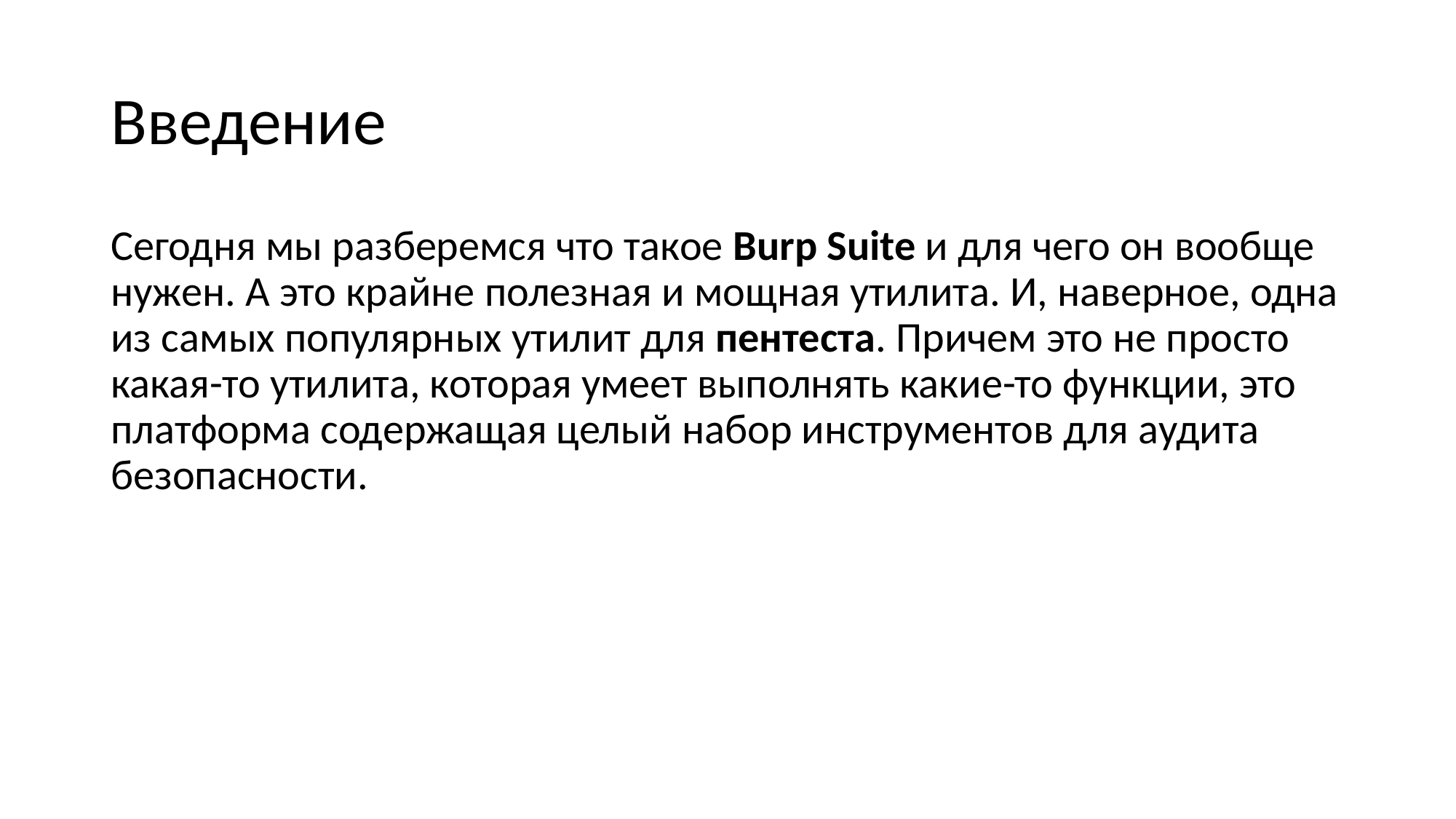

# Введение
Сегодня мы разберемся что такое Burp Suite и для чего он вообще нужен. А это крайне полезная и мощная утилита. И, наверное, одна из самых популярных утилит для пентеста. Причем это не просто какая-то утилита, которая умеет выполнять какие-то функции, это платформа содержащая целый набор инструментов для аудита безопасности.